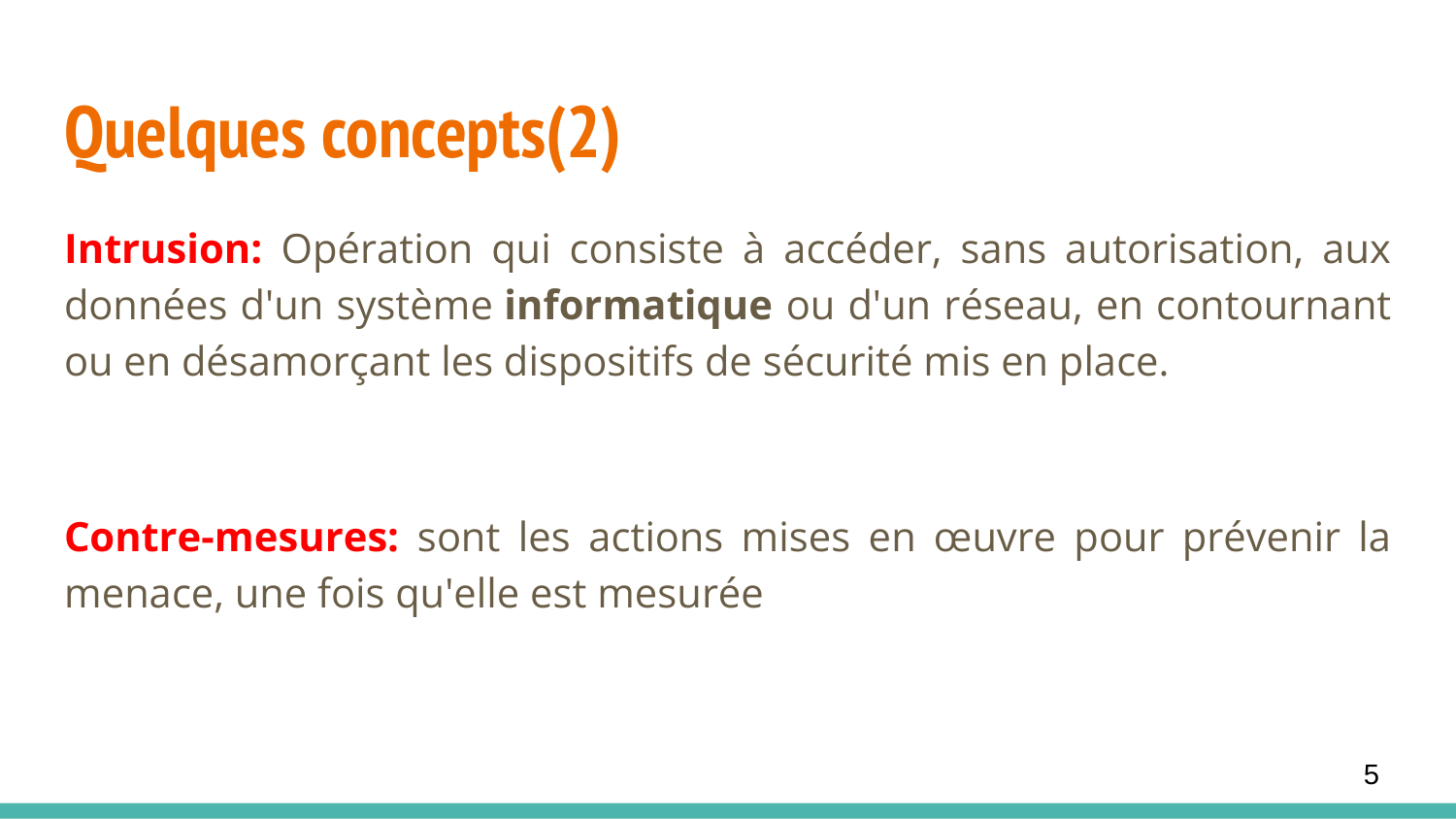

# Quelques concepts(2)
Intrusion: Opération qui consiste à accéder, sans autorisation, aux données d'un système informatique ou d'un réseau, en contournant ou en désamorçant les dispositifs de sécurité mis en place.

Contre-mesures: sont les actions mises en œuvre pour prévenir la menace, une fois qu'elle est mesurée

5